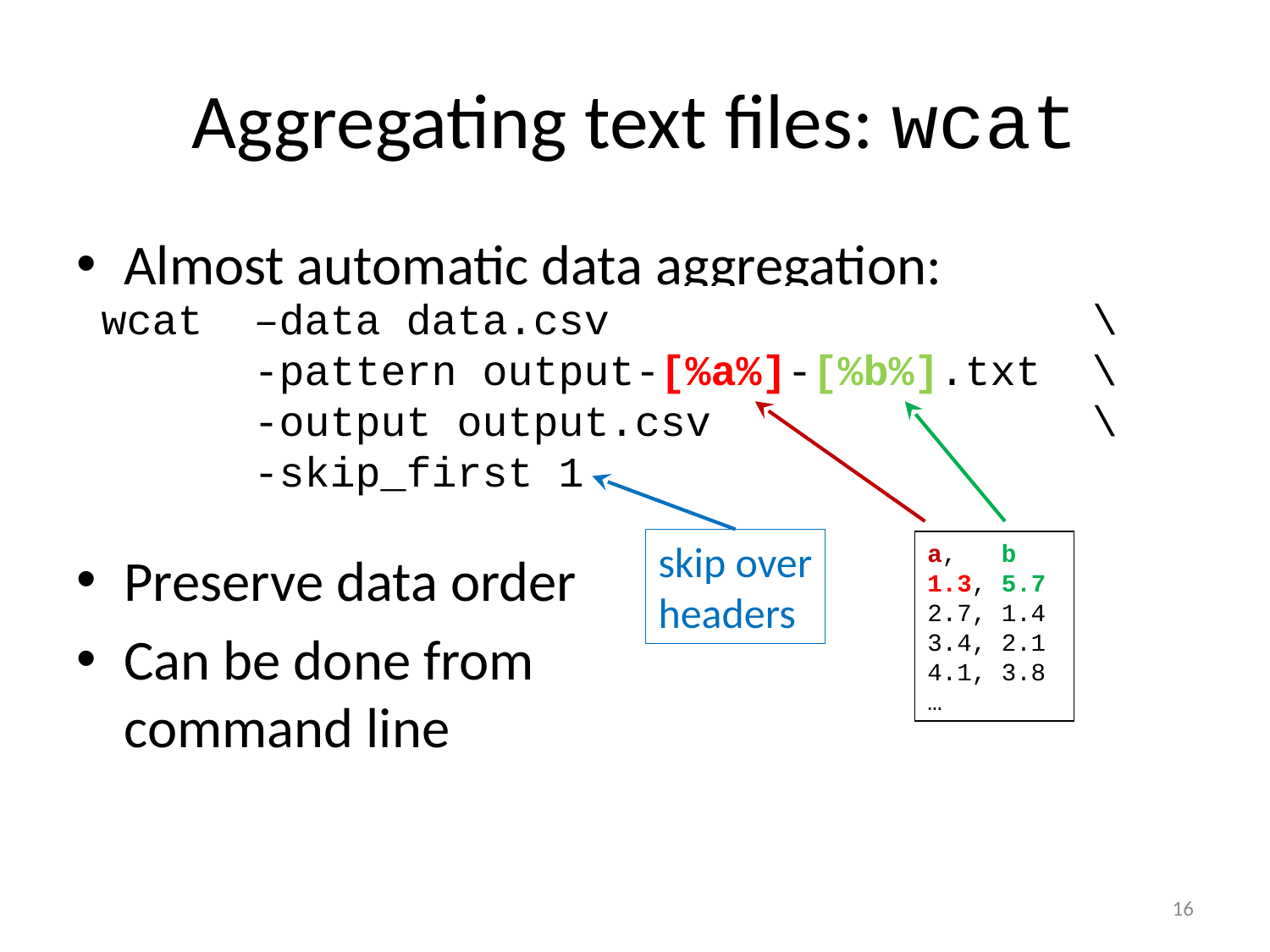

# Aggregating text files: wcat
Almost automatic data aggregation:

Preserve data order
Can be done from
command line
wcat  –data data.csv                   \
      -pattern output-[%a%]-[%b%].txt  \
      -output output.csv               \
      -skip_first 1
a,   b
1.3, 5.7
2.7, 1.4
3.4, 2.1
4.1, 3.8
…
skip over
headers
16